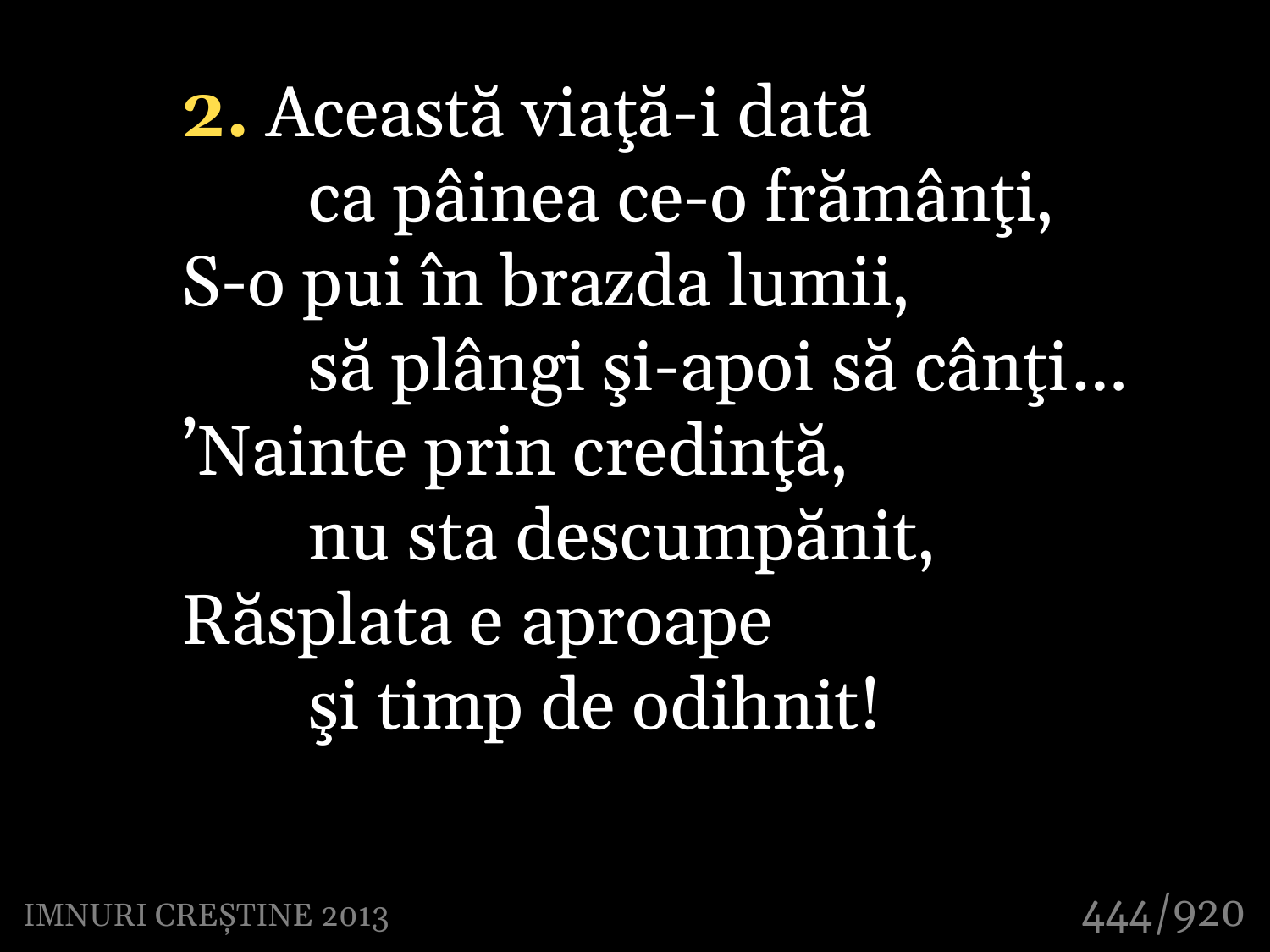

2. Această viaţă-i dată
	ca pâinea ce-o frămânţi,
S-o pui în brazda lumii,
	să plângi şi-apoi să cânţi…
’Nainte prin credinţă,
	nu sta descumpănit,
Răsplata e aproape
	şi timp de odihnit!
444/920
IMNURI CREȘTINE 2013